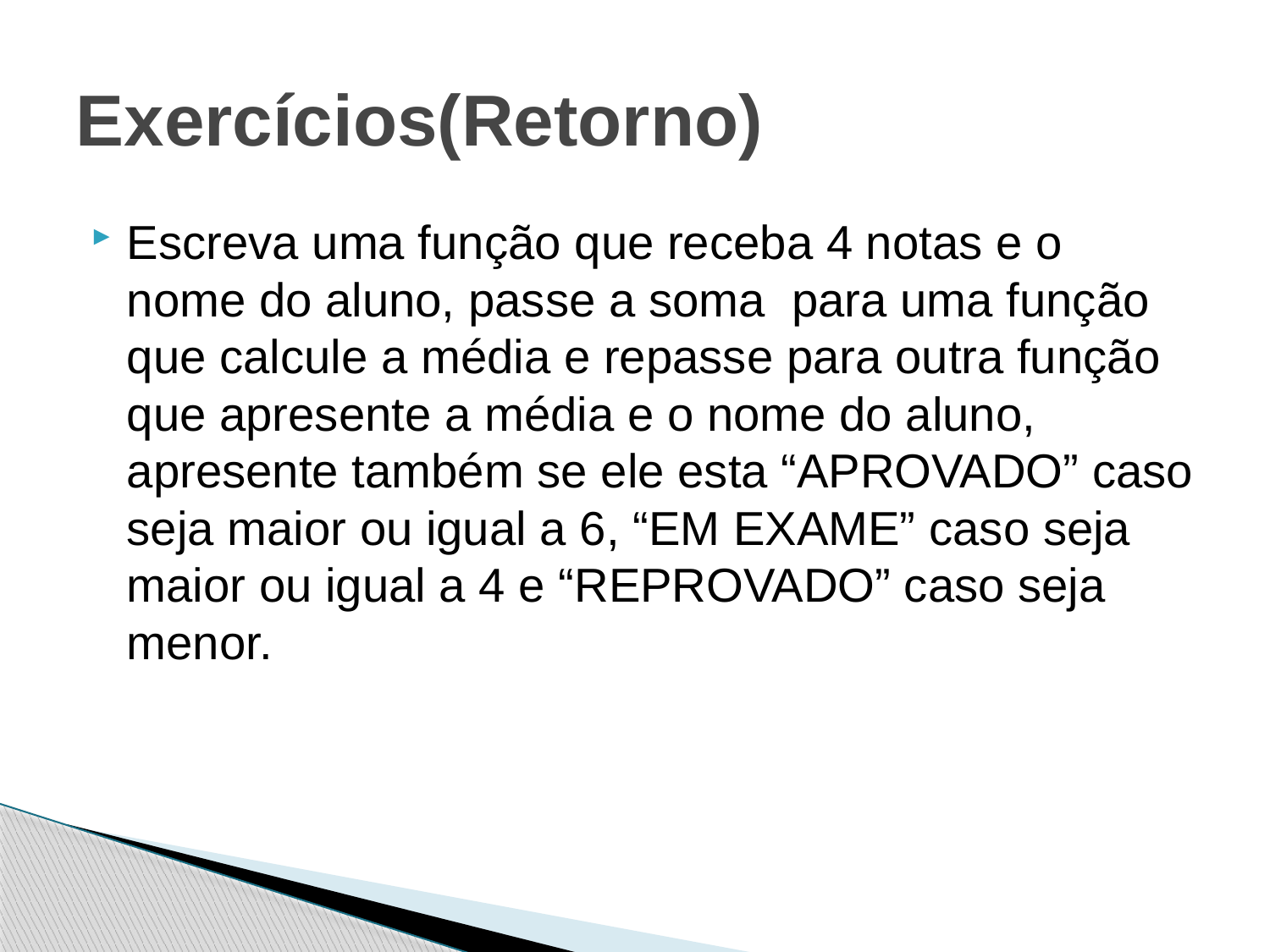

# Exercícios(Retorno)
Escreva uma função que receba 4 notas e o nome do aluno, passe a soma  para uma função que calcule a média e repasse para outra função que apresente a média e o nome do aluno, apresente também se ele esta “APROVADO” caso seja maior ou igual a 6, “EM EXAME” caso seja maior ou igual a 4 e “REPROVADO” caso seja menor.